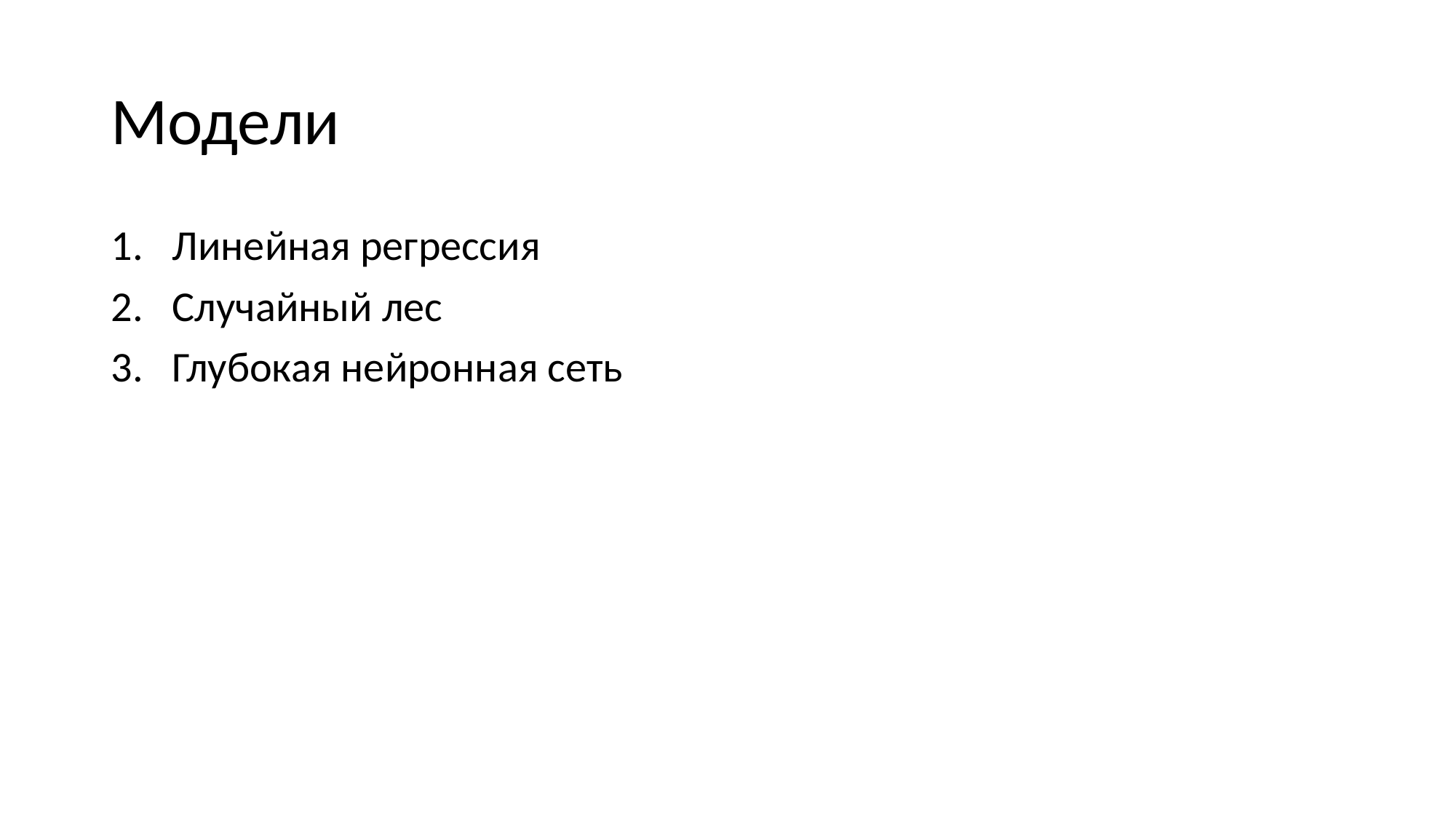

# Модели
Линейная регрессия
Случайный лес
Глубокая нейронная сеть